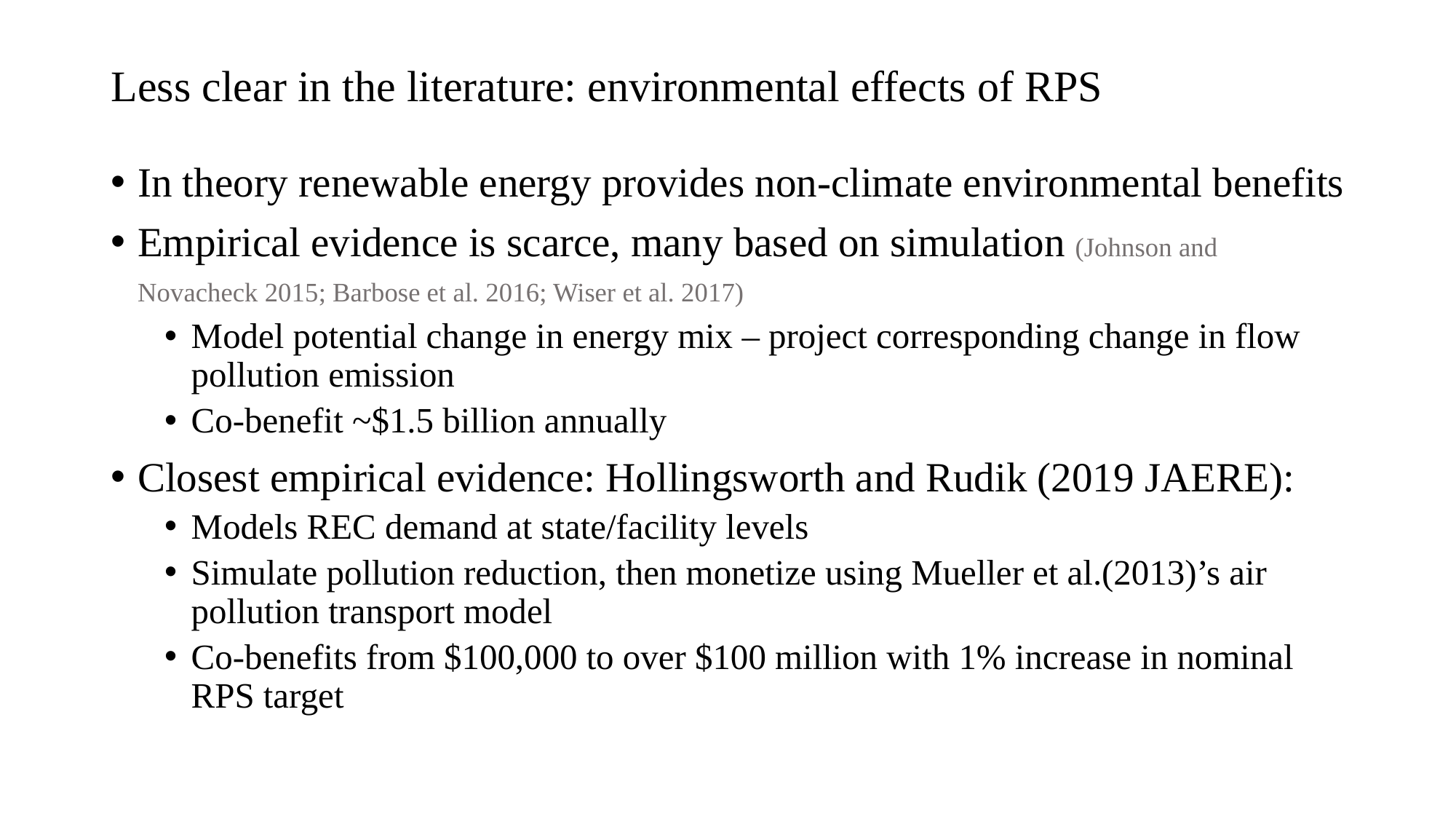

# Less clear in the literature: environmental effects of RPS
In theory renewable energy provides non-climate environmental benefits
Empirical evidence is scarce, many based on simulation (Johnson and Novacheck 2015; Barbose et al. 2016; Wiser et al. 2017)
Model potential change in energy mix – project corresponding change in flow pollution emission
Co-benefit ~$1.5 billion annually
Closest empirical evidence: Hollingsworth and Rudik (2019 JAERE):
Models REC demand at state/facility levels
Simulate pollution reduction, then monetize using Mueller et al.(2013)’s air pollution transport model
Co-benefits from $100,000 to over $100 million with 1% increase in nominal RPS target